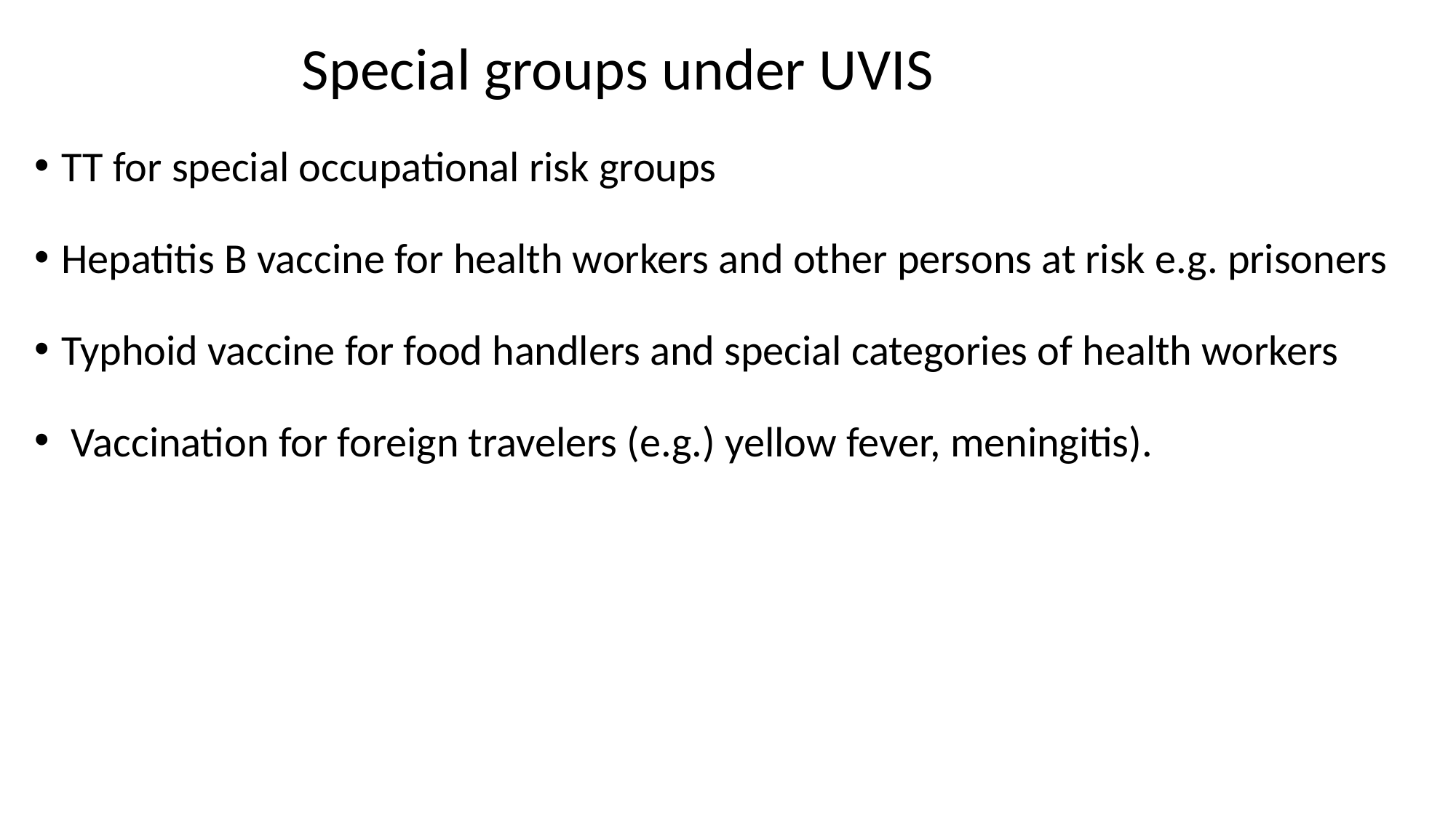

# Special groups under UVIS
TT for special occupational risk groups
Hepatitis B vaccine for health workers and other persons at risk e.g. prisoners
Typhoid vaccine for food handlers and special categories of health workers
 Vaccination for foreign travelers (e.g.) yellow fever, meningitis).